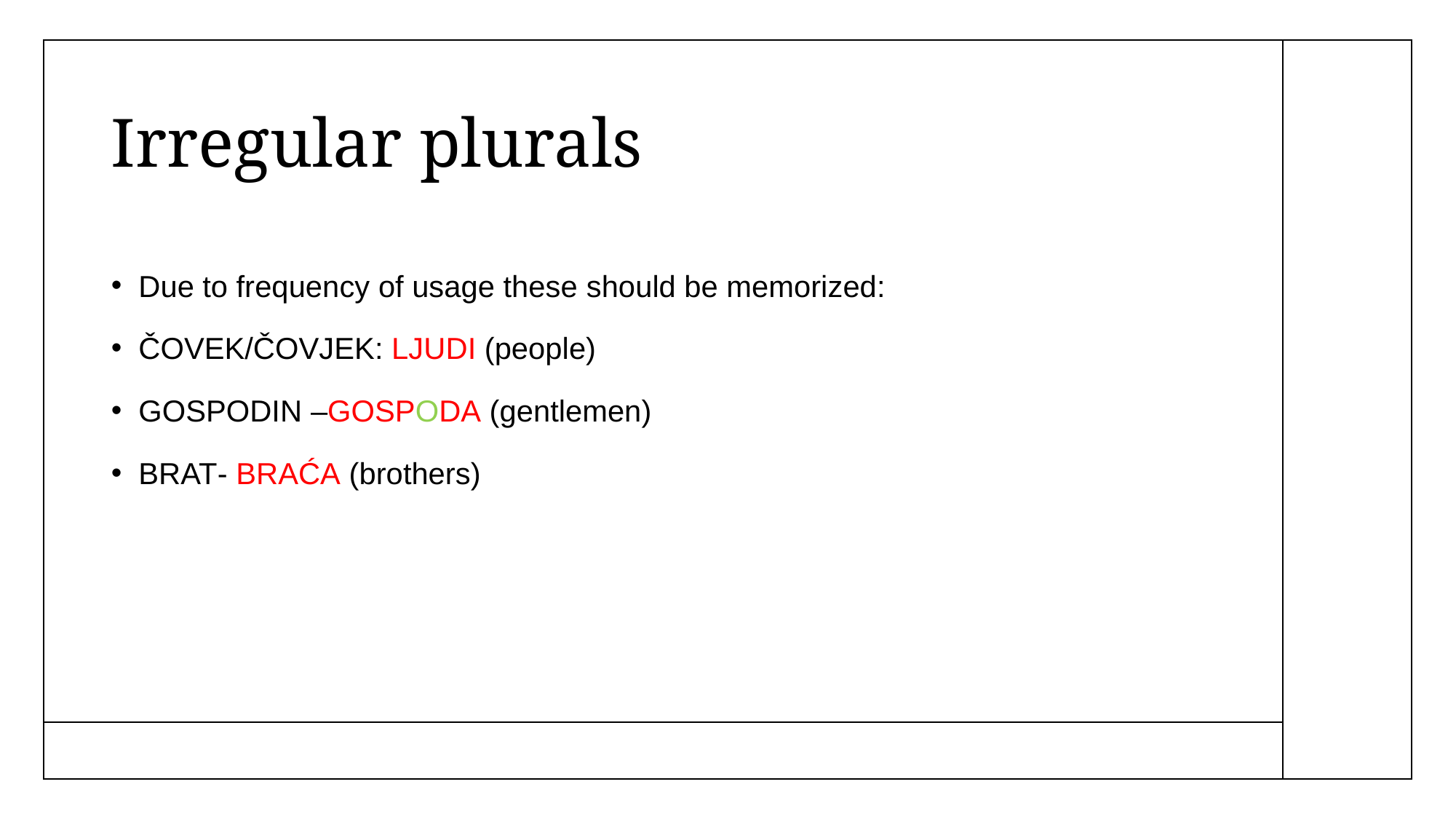

# Irregular plurals
Due to frequency of usage these should be memorized:
ČOVEK/ČOVJEK: LJUDI (people)
GOSPODIN –GOSPODA (gentlemen)
BRAT- BRAĆA (brothers)